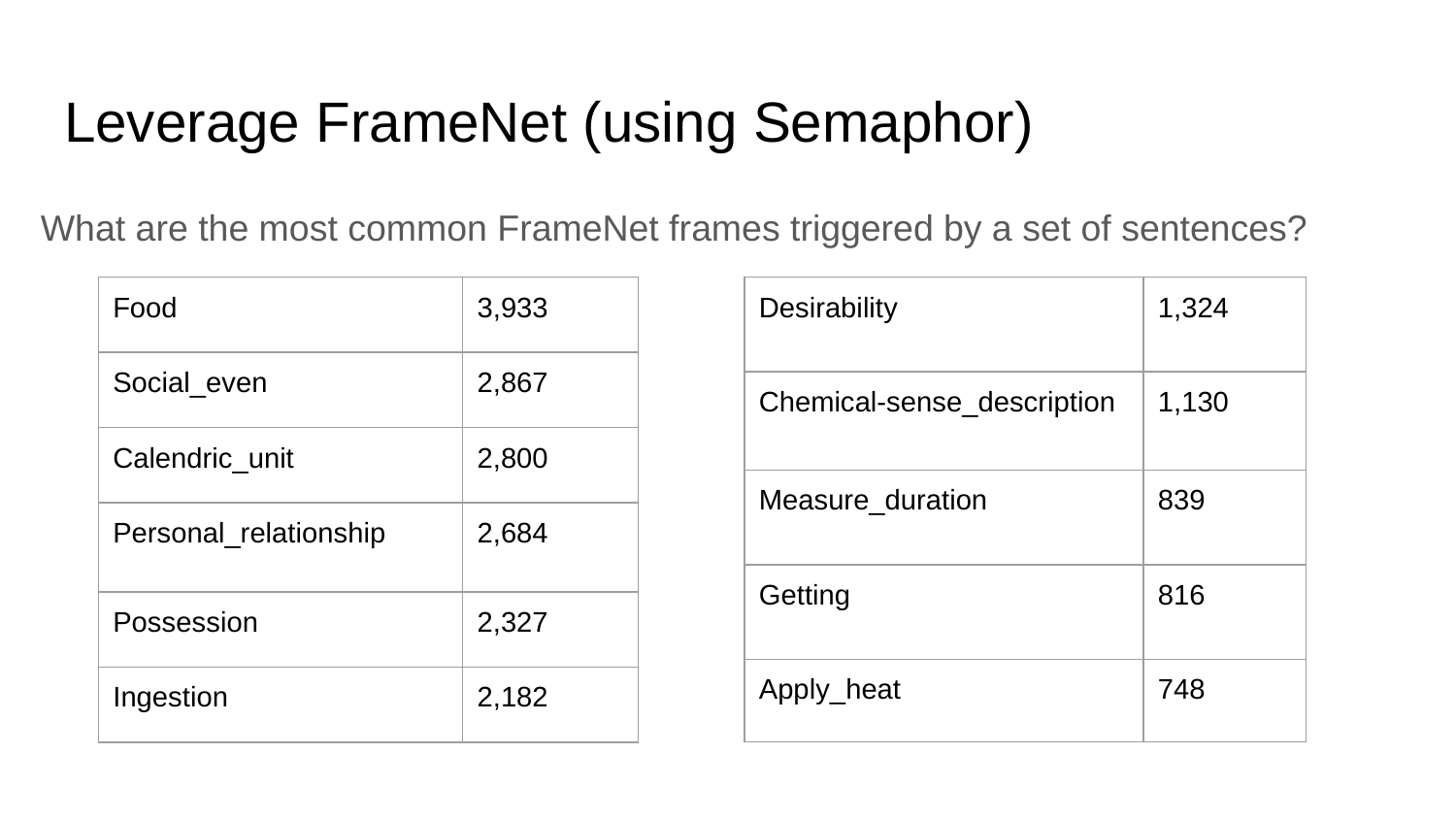

# Leverage FrameNet (using Semaphor)
What are the most common FrameNet frames triggered by a set of sentences?
| Food | 3,933 |
| --- | --- |
| Social\_even | 2,867 |
| Calendric\_unit | 2,800 |
| Personal\_relationship | 2,684 |
| Possession | 2,327 |
| Ingestion | 2,182 |
| Desirability | 1,324 |
| --- | --- |
| Chemical-sense\_description | 1,130 |
| Measure\_duration | 839 |
| Getting | 816 |
| Apply\_heat | 748 |